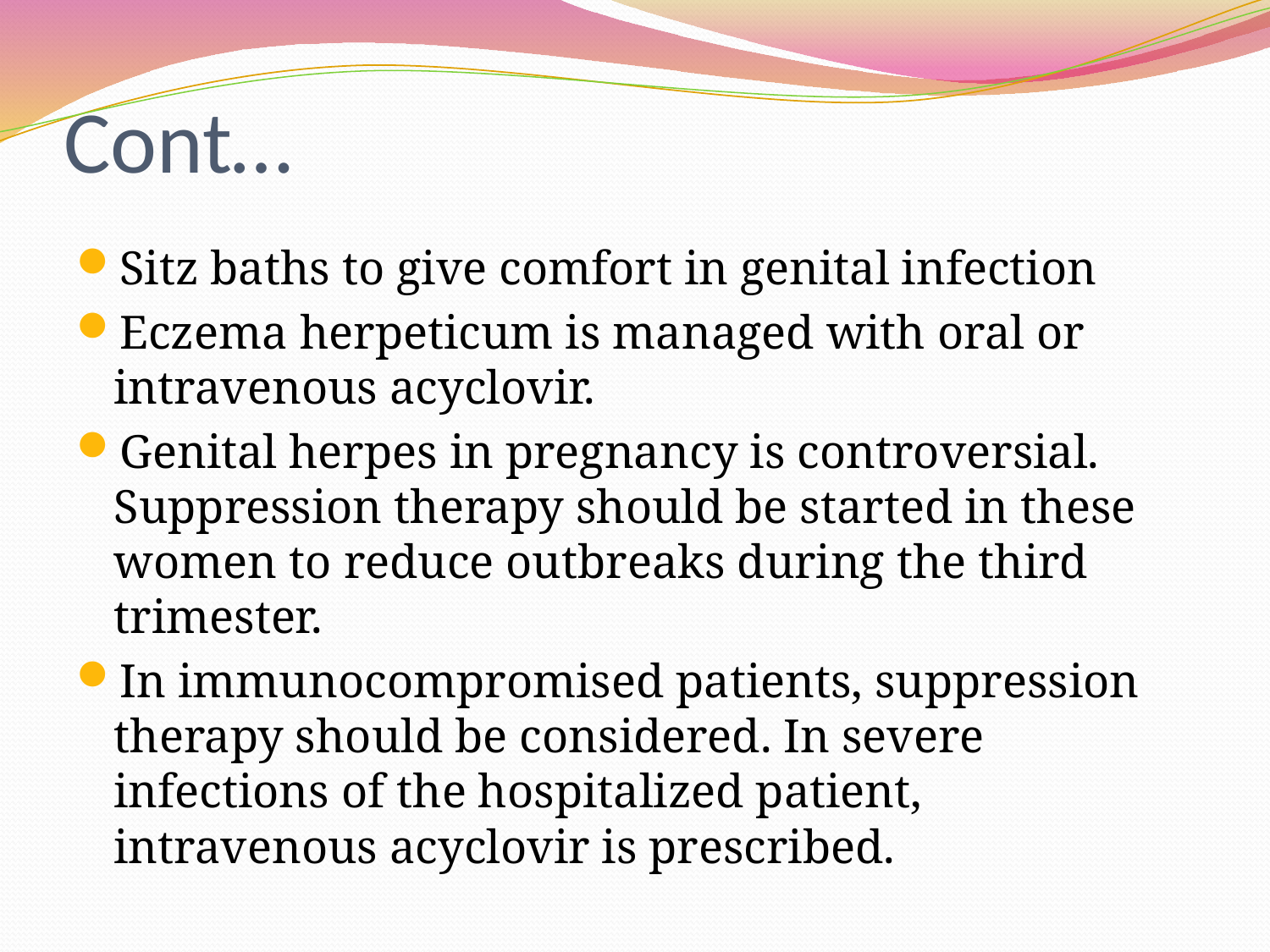

# Cont…
Sitz baths to give comfort in genital infection
Eczema herpeticum is managed with oral or intravenous acyclovir.
Genital herpes in pregnancy is controversial. Suppression therapy should be started in these women to reduce outbreaks during the third trimester.
In immunocompromised patients, suppression therapy should be considered. In severe infections of the hospitalized patient, intravenous acyclovir is prescribed.